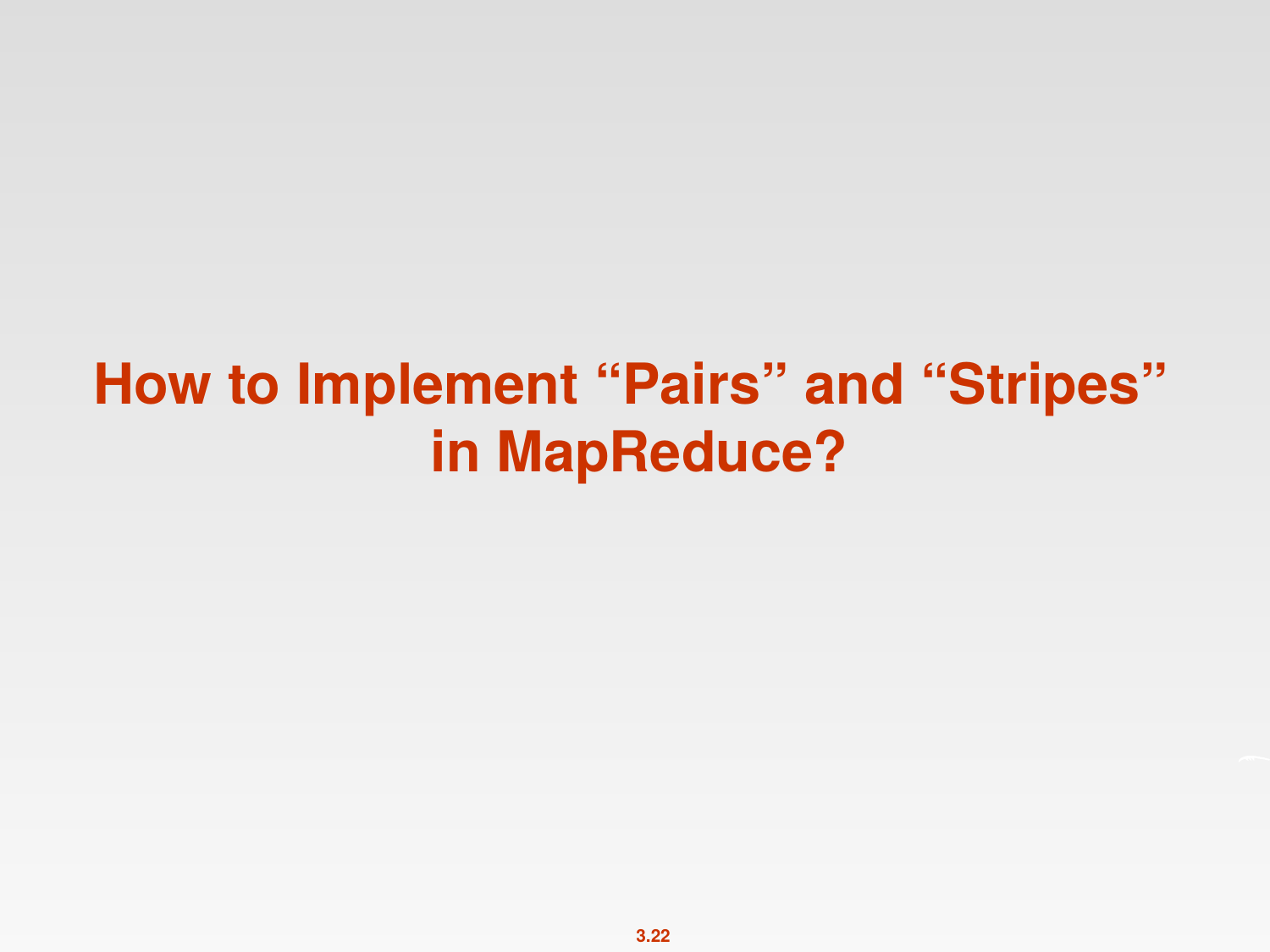

How to Implement “Pairs” and “Stripes”
in MapReduce?